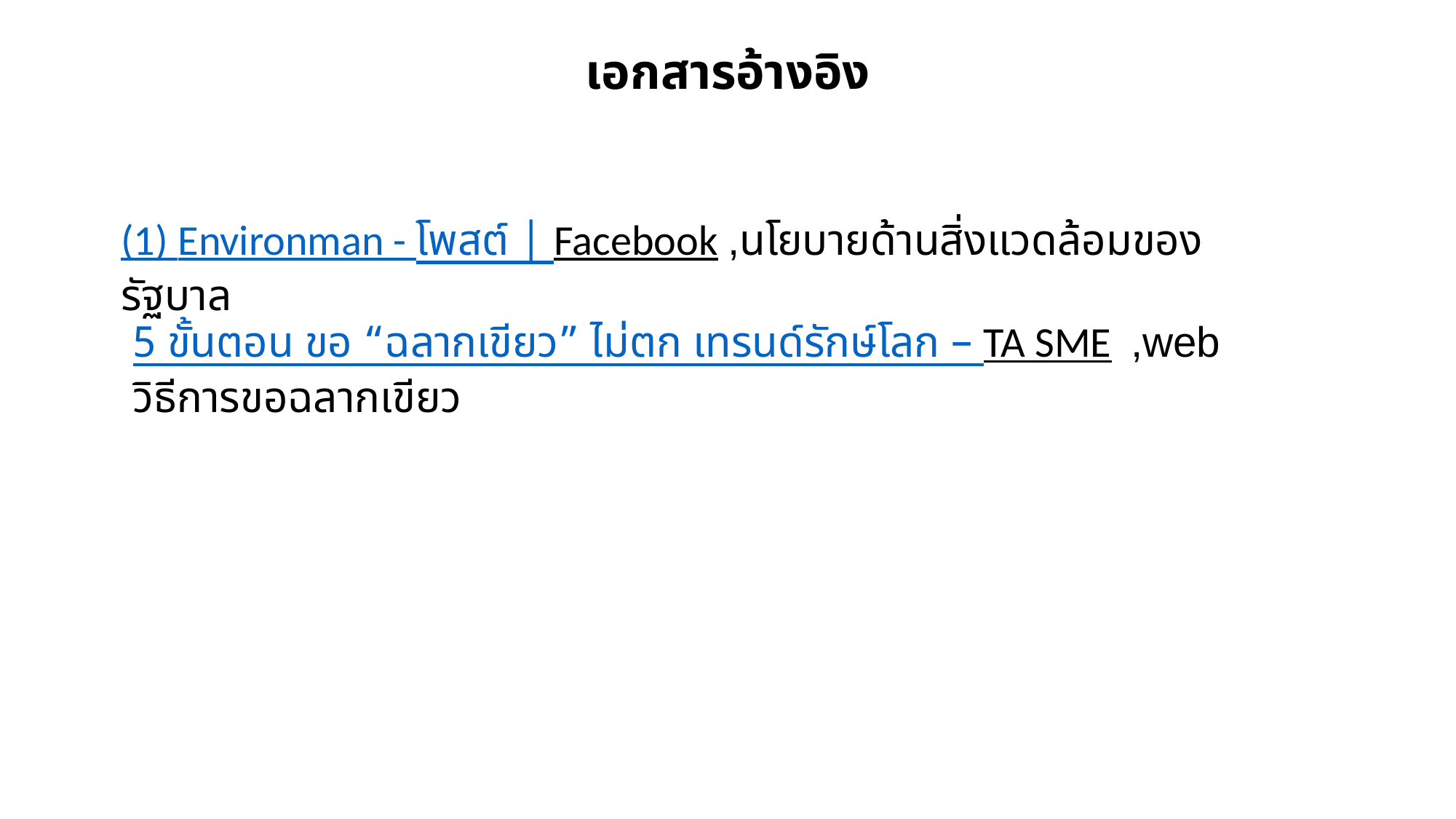

เอกสารอ้างอิง
(1) Environman - โพสต์ | Facebook ,นโยบายด้านสิ่งแวดล้อมของรัฐบาล
5 ขั้นตอน ขอ “ฉลากเขียว” ไม่ตก เทรนด์รักษ์โลก – TA SME  ,web วิธีการขอฉลากเขียว